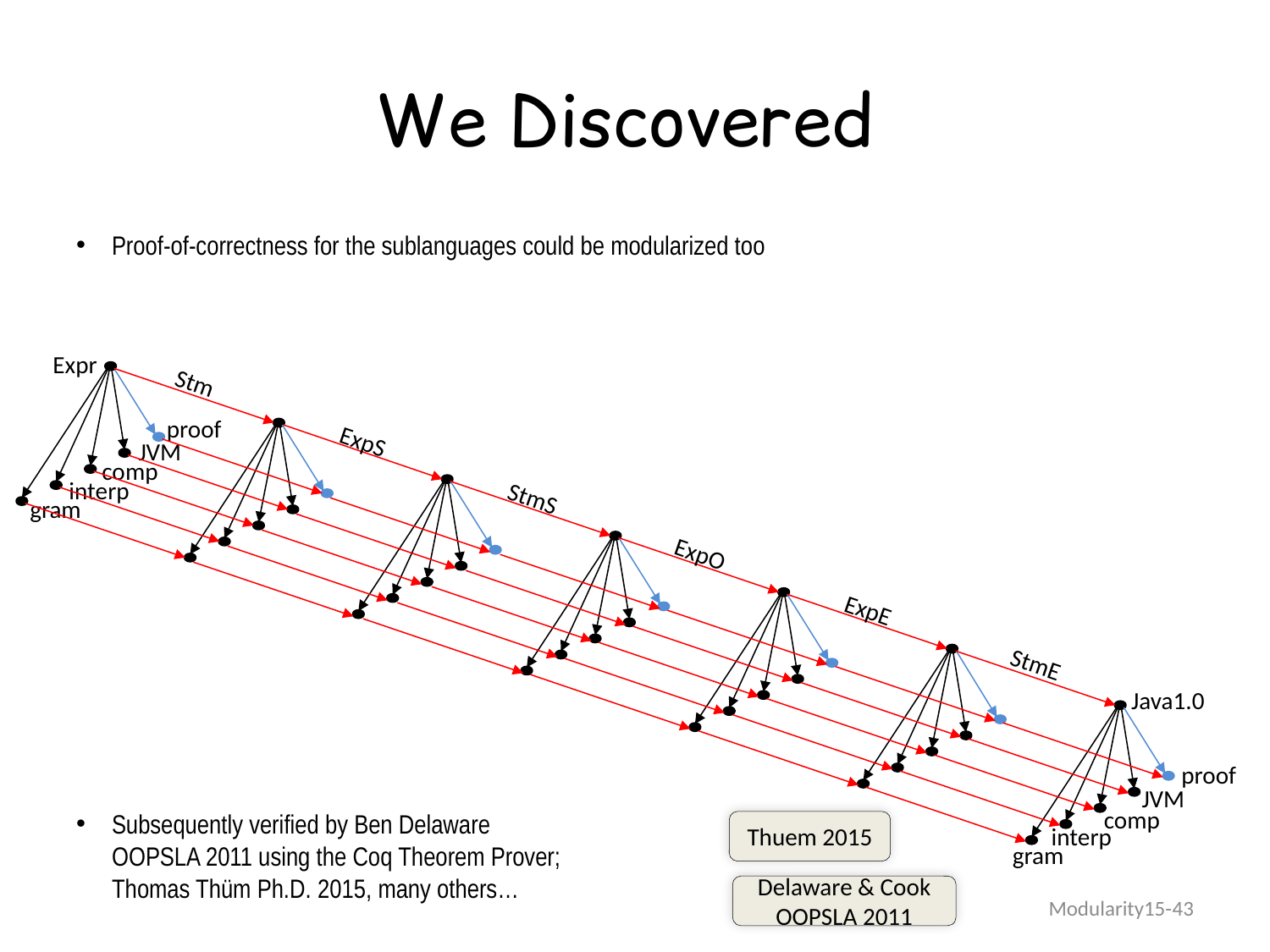

# We Discovered
Proof-of-correctness for the sublanguages could be modularized too

Subsequently verified by Ben Delaware
OOPSLA 2011 using the Coq Theorem Prover;
Thomas Thüm Ph.D. 2015, many others…
Expr
Stm

proof
ExpS

JVM
comp
interp
gram
StmS

ExpO

ExpE

StmE
Java1.0

proof
JVM
comp
interp
gram
Thuem 2015
Delaware & Cook
OOPSLA 2011
Modularity15-43